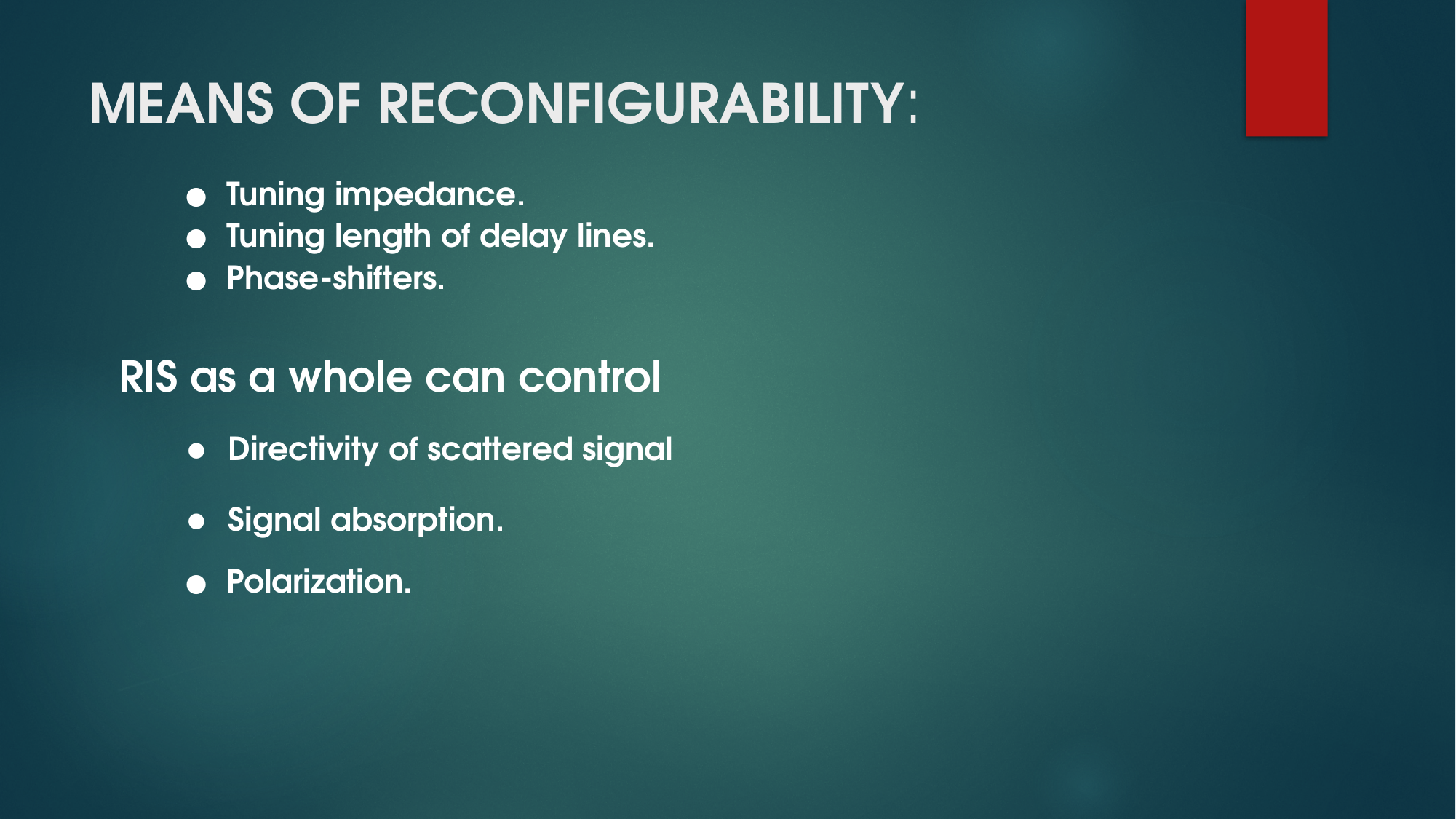

# MEANS OF RECONFIGURABILITY:
        ●  Tuning impedance.
        ●  Tuning length of delay lines.
        ●  Phase-shifters.

 RIS as a whole can control
       •  Directivity of scattered signal
        •  Signal absorption.
        ●  Polarization.